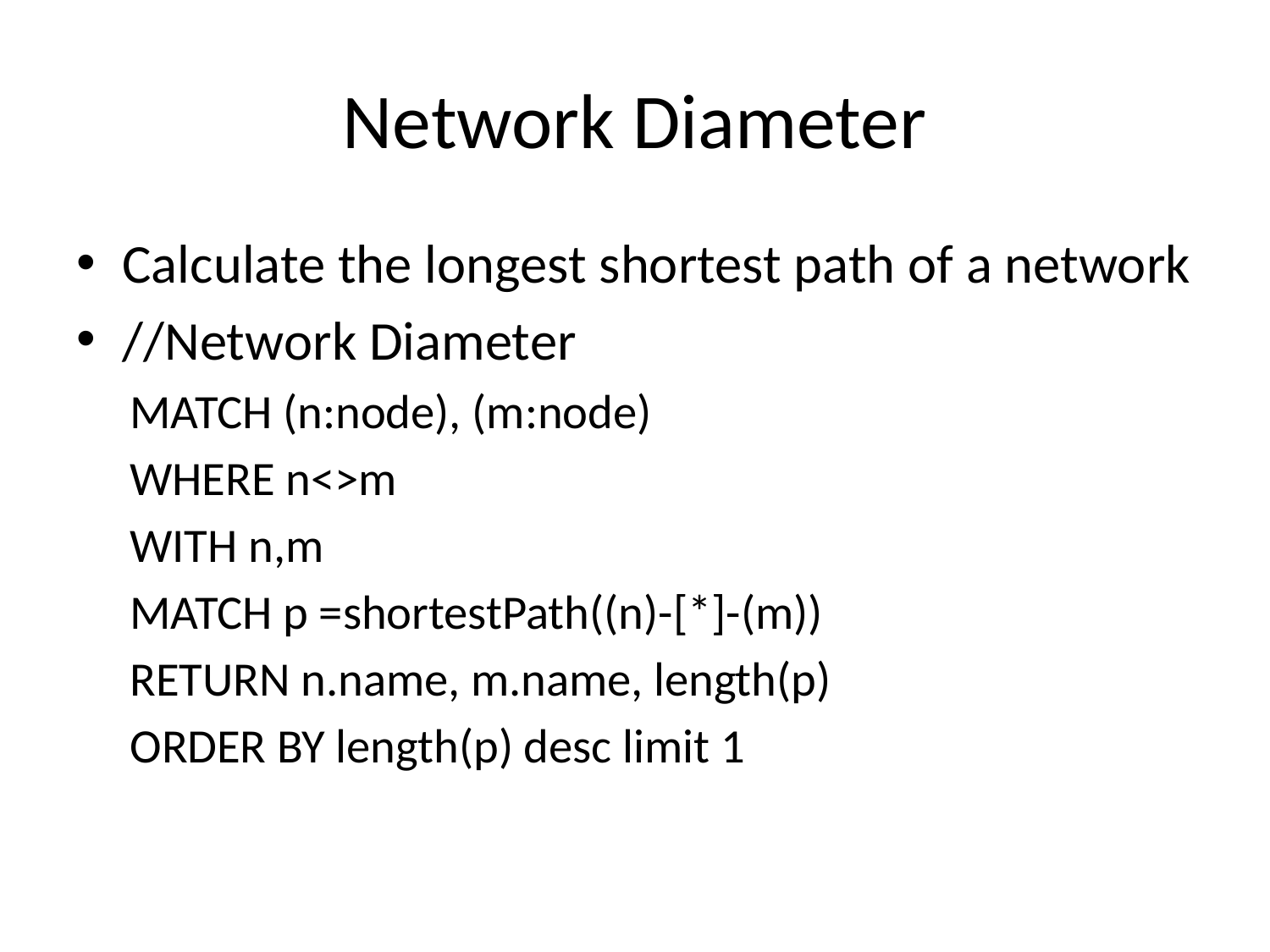

# Network Diameter
Calculate the longest shortest path of a network
//Network Diameter
MATCH (n:node), (m:node)
WHERE n<>m
WITH n,m
MATCH p =shortestPath((n)-[*]-(m))
RETURN n.name, m.name, length(p)
ORDER BY length(p) desc limit 1